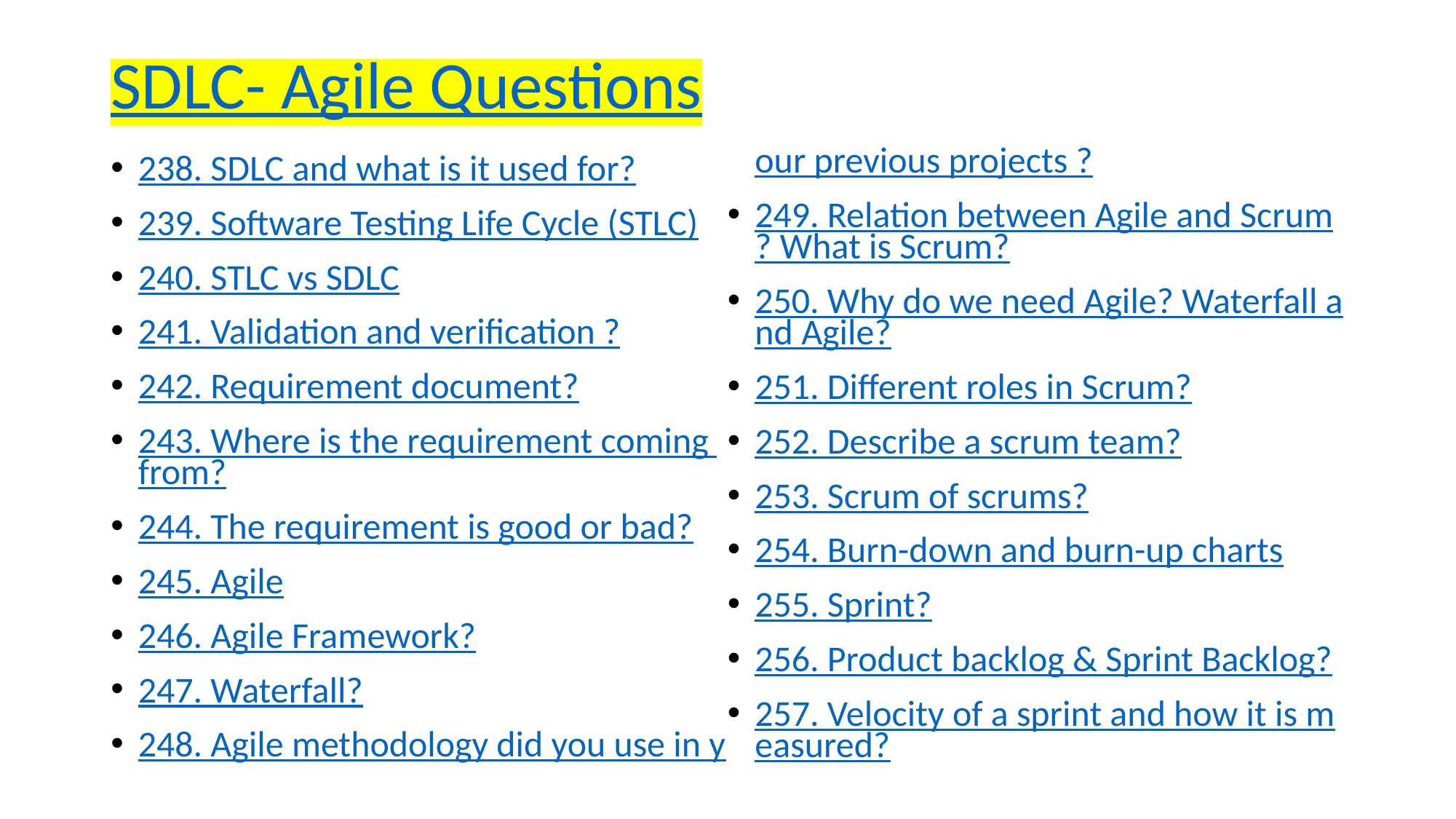

# SDLC- Agile Questions
238. SDLC and what is it used for?
239. Software Testing Life Cycle (STLC)
240. STLC vs SDLC
241. Validation and verification ?
242. Requirement document?
243. Where is the requirement coming from?
244. The requirement is good or bad?
245. Agile
246. Agile Framework?
247. Waterfall?
248. Agile methodology did you use in your previous projects ?
249. Relation between Agile and Scrum? What is Scrum?
250. Why do we need Agile? Waterfall and Agile?
251. Different roles in Scrum?
252. Describe a scrum team?
253. Scrum of scrums?
254. Burn-down and burn-up charts
255. Sprint?
256. Product backlog & Sprint Backlog?
257. Velocity of a sprint and how it is measured?